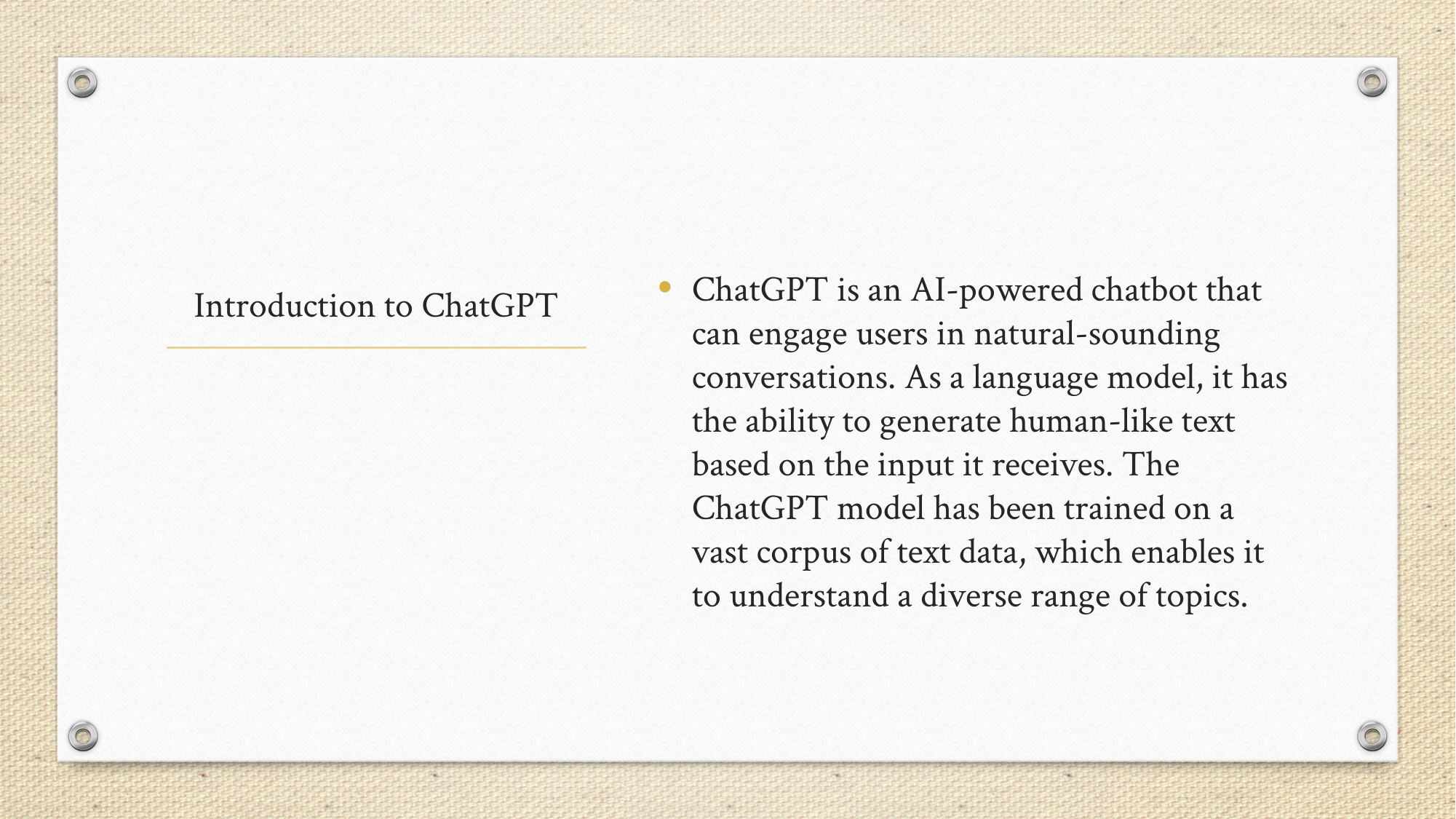

ChatGPT is an AI-powered chatbot that can engage users in natural-sounding conversations. As a language model, it has the ability to generate human-like text based on the input it receives. The ChatGPT model has been trained on a vast corpus of text data, which enables it to understand a diverse range of topics.
# Introduction to ChatGPT